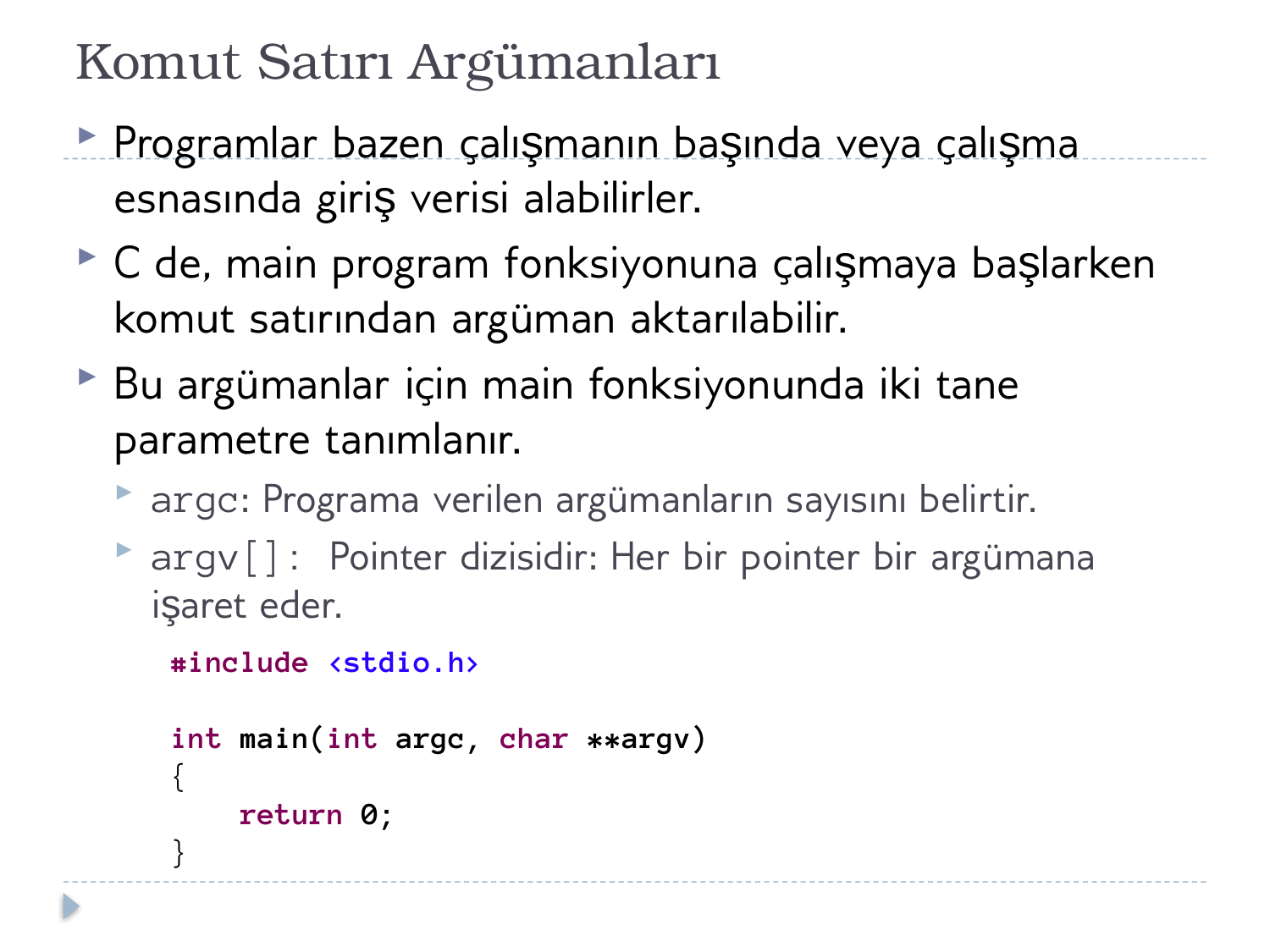

# Komut Satırı Argümanları
Programlar bazen çalışmanın başında veya çalışma esnasında giriş verisi alabilirler.
C de, main program fonksiyonuna çalışmaya başlarken komut satırından argüman aktarılabilir.
Bu argümanlar için main fonksiyonunda iki tane parametre tanımlanır.
argc: Programa verilen argümanların sayısını belirtir.
argv[]: Pointer dizisidir: Her bir pointer bir argümana işaret eder.
#include <stdio.h>

int main(int argc, char **argv)
{
    return 0;
}